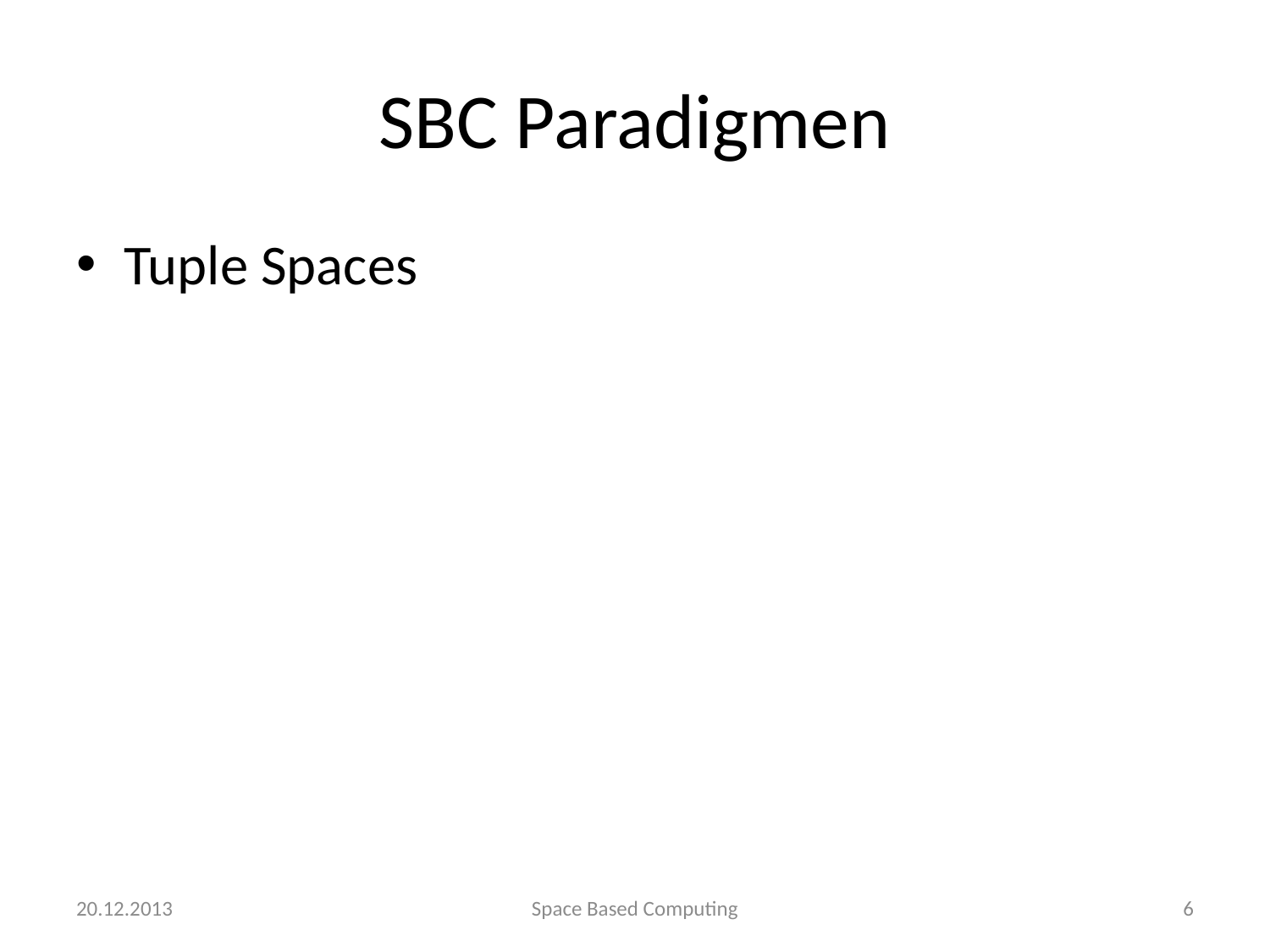

# SBC Paradigmen
Tuple Spaces
20.12.2013
Space Based Computing
6